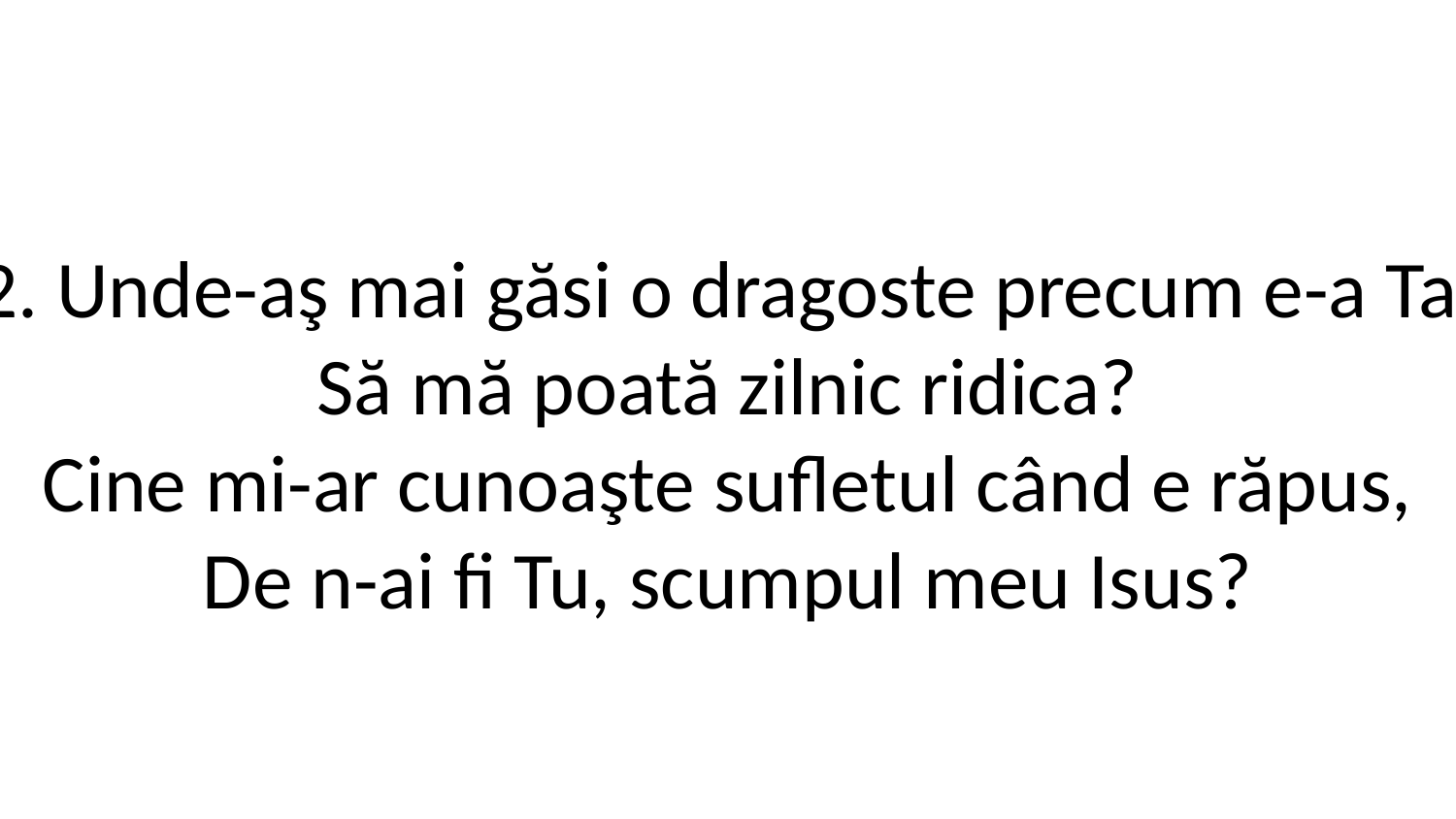

2. Unde-aş mai găsi o dragoste precum e-a Ta,
Să mă poată zilnic ridica?
Cine mi-ar cunoaşte sufletul când e răpus,
De n-ai fi Tu, scumpul meu Isus?